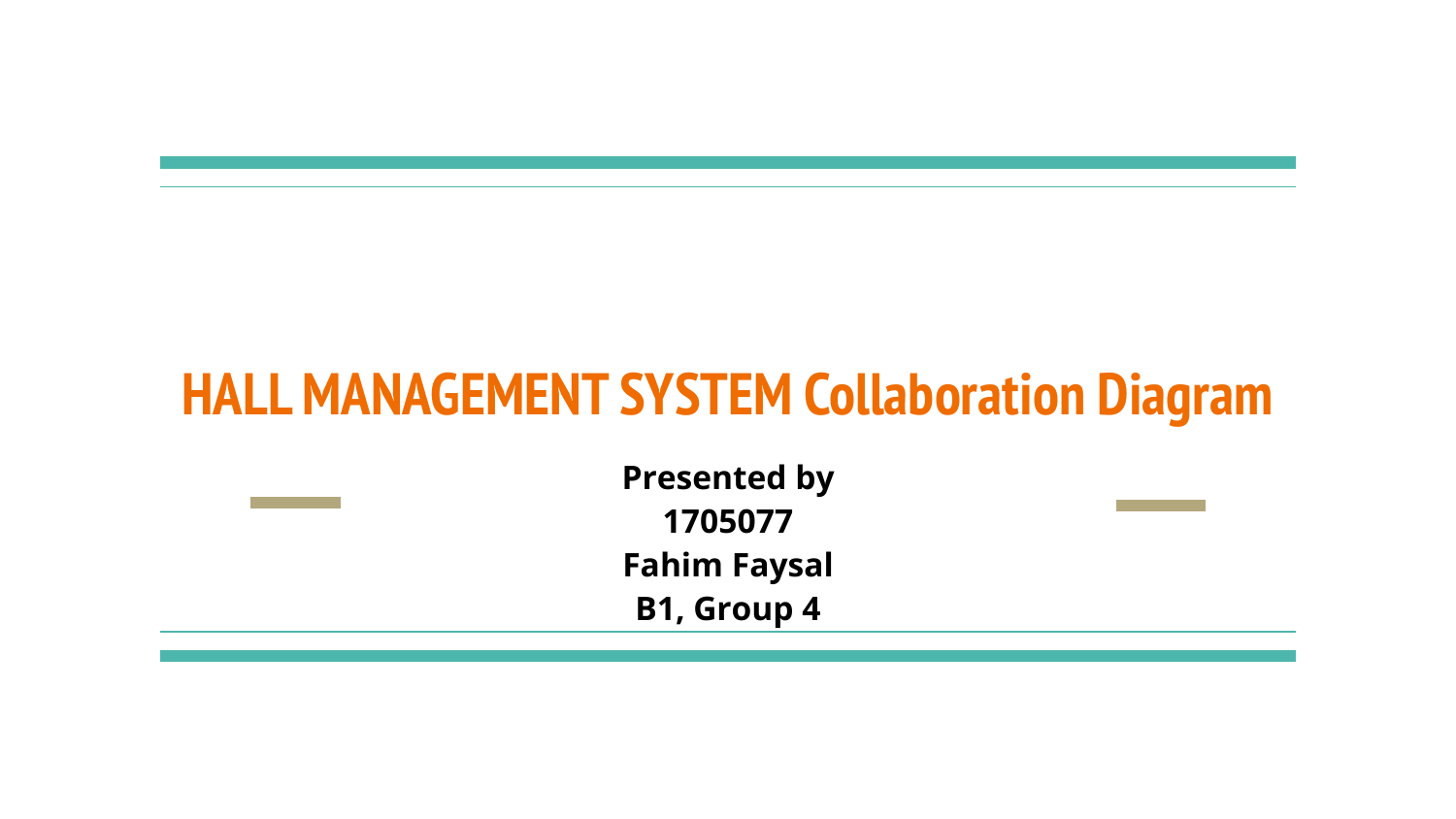

# HALL MANAGEMENT SYSTEM Collaboration Diagram
Presented by
1705077
Fahim Faysal
B1, Group 4